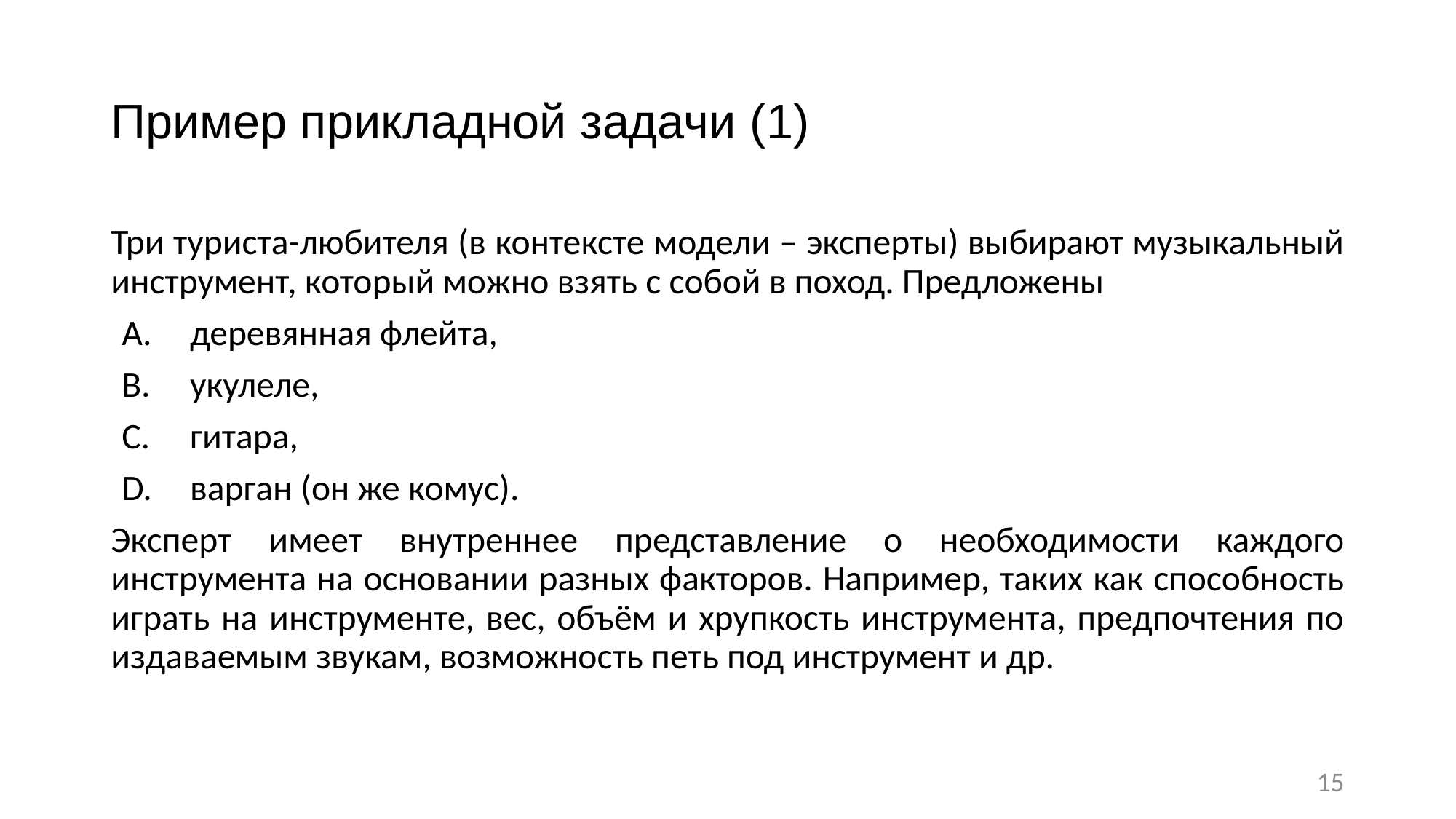

# Пример прикладной задачи (1)
Три туриста-любителя (в контексте модели – эксперты) выбирают музыкальный инструмент, который можно взять с собой в поход. Предложены
деревянная флейта,
укулеле,
гитара,
варган (он же комус).
Эксперт имеет внутреннее представление о необходимости каждого инструмента на основании разных факторов. Например, таких как способность играть на инструменте, вес, объём и хрупкость инструмента, предпочтения по издаваемым звукам, возможность петь под инструмент и др.
15